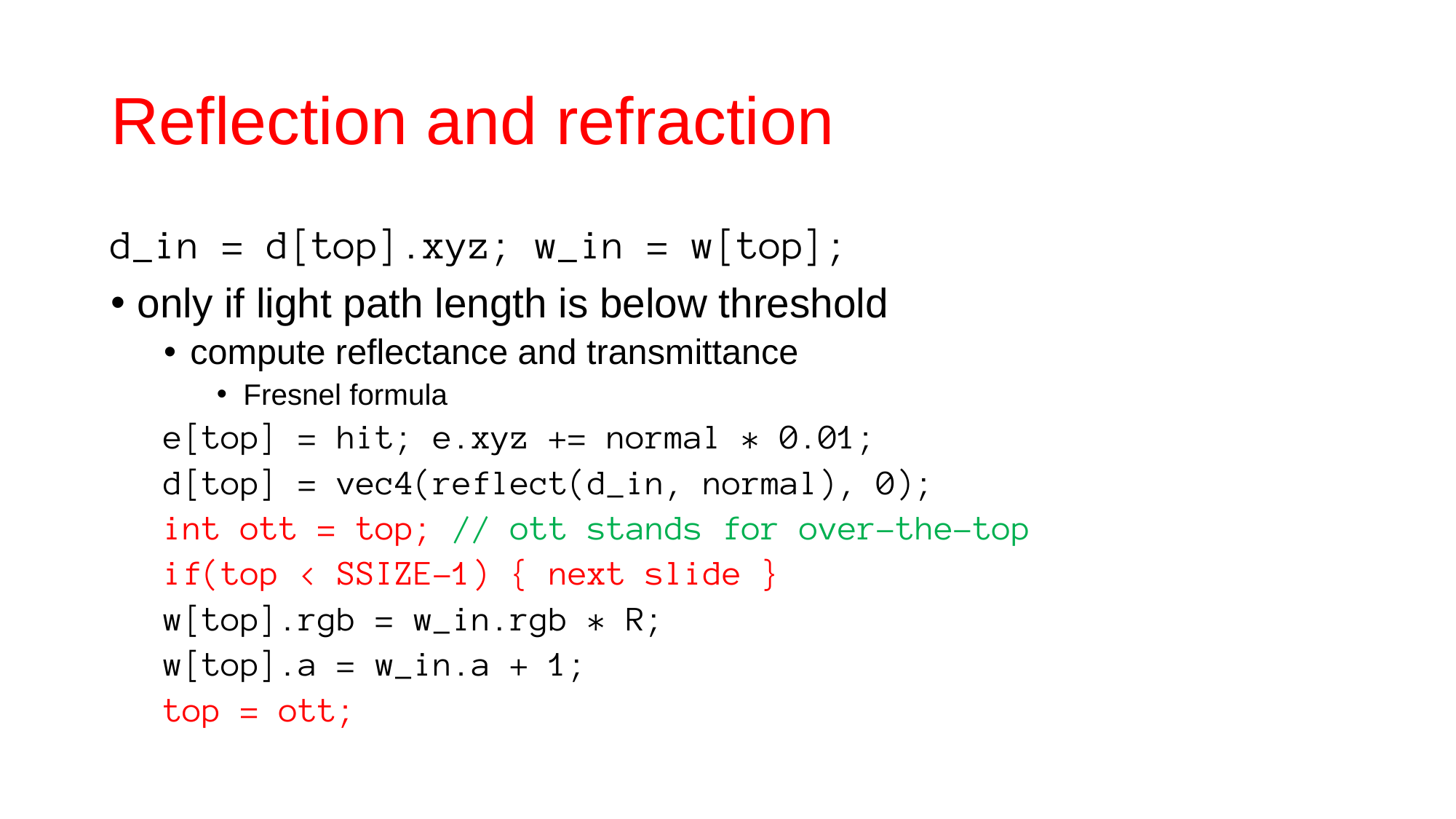

# Reflection and refraction
d_in = d[top].xyz; w_in = w[top];
only if light path length is below threshold
compute reflectance and transmittance
Fresnel formula
e[top] = hit; e.xyz += normal * 0.01;
d[top] = vec4(reflect(d_in, normal), 0);
int ott = top; // ott stands for over-the-top
if(top < SSIZE-1) { next slide }
w[top].rgb = w_in.rgb * R;
w[top].a = w_in.a + 1;
top = ott;